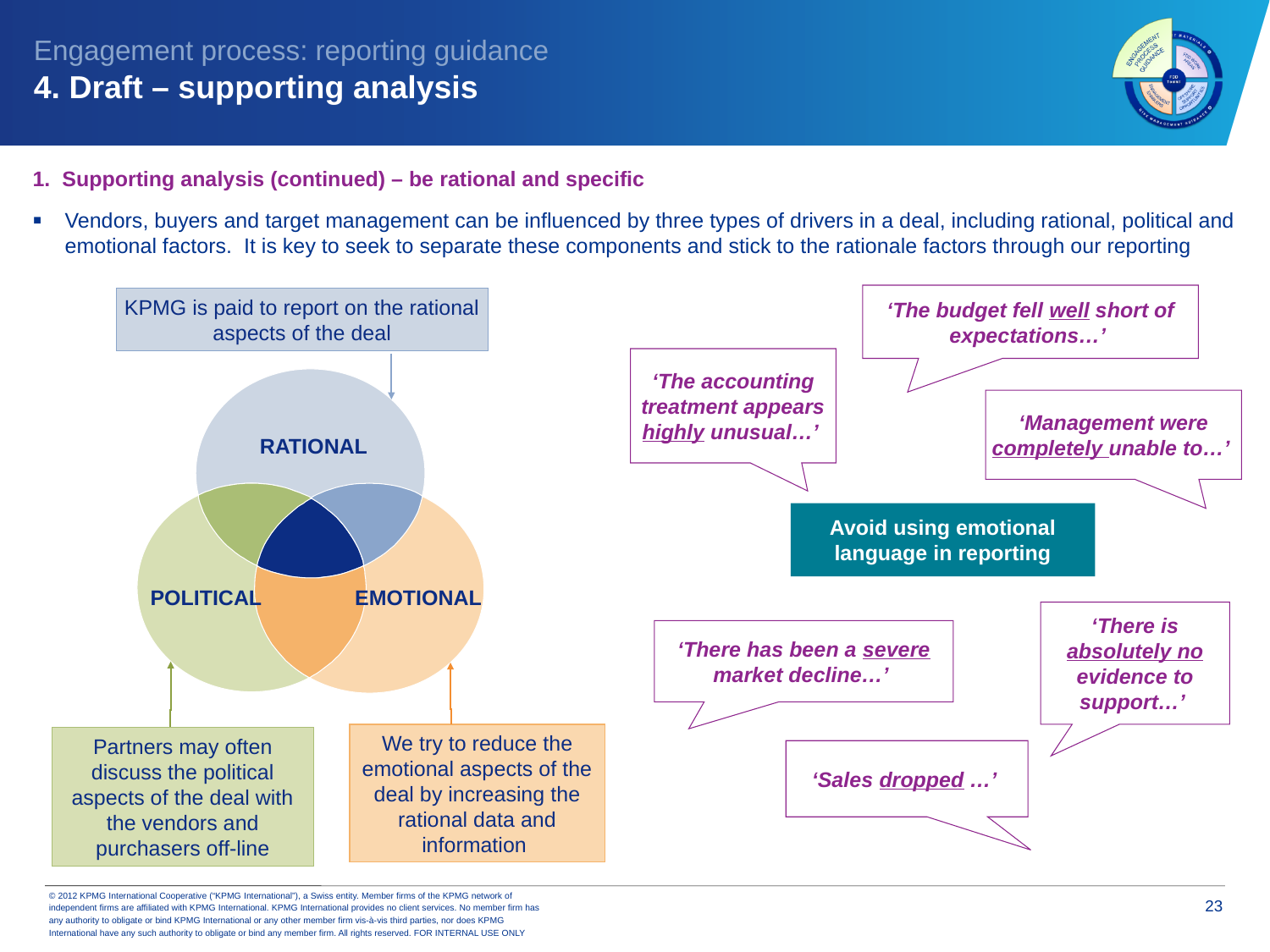

Engagement process: reporting guidance
4. Draft – supporting analysis
1.  Supporting analysis (continued) – be rational and specific
Vendors, buyers and target management can be influenced by three types of drivers in a deal, including rational, political and emotional factors.  It is key to seek to separate these components and stick to the rationale factors through our reporting
‘The budget fell well short of expectations…’
KPMG is paid to report on the rational aspects of the deal
‘The accounting treatment appears highly unusual…’

‘Management were completely unable to…’
RATIONAL
Avoid using emotional language in reporting
POLITICAL
EMOTIONAL
‘There is absolutely no evidence to support…’
‘There has been a severe market decline…’
Partners may often discuss the political aspects of the deal with the vendors and purchasers off-line
We try to reduce the emotional aspects of the deal by increasing the rational data and information
‘Sales dropped …’